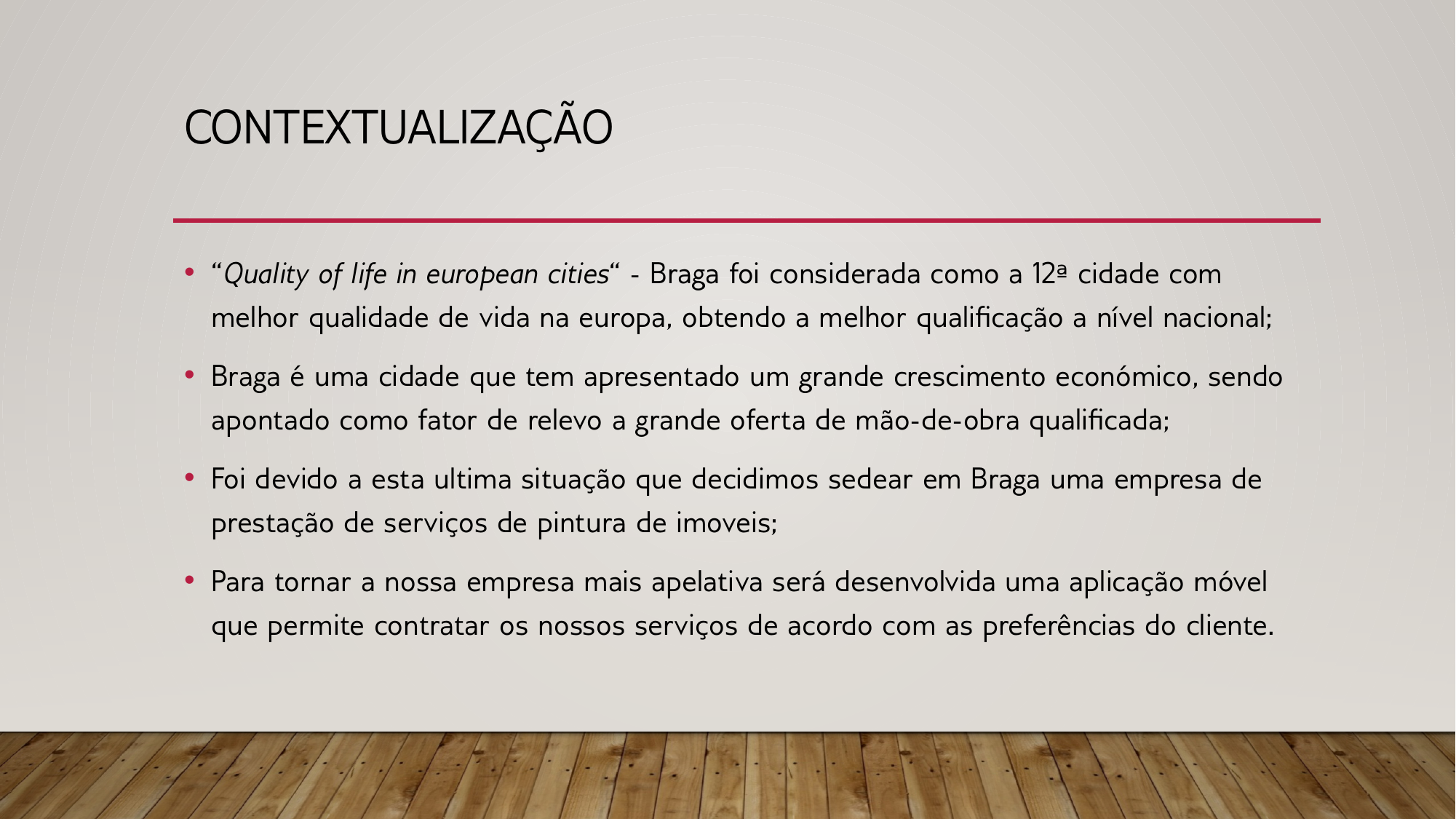

# Contextualização
“Quality of life in european cities“ - Braga foi considerada como a 12ª cidade com melhor qualidade de vida na europa, obtendo a melhor qualificação a nível nacional;
Braga é uma cidade que tem apresentado um grande crescimento económico, sendo apontado como fator de relevo a grande oferta de mão-de-obra qualificada;
Foi devido a esta ultima situação que decidimos sedear em Braga uma empresa de prestação de serviços de pintura de imoveis;
Para tornar a nossa empresa mais apelativa será desenvolvida uma aplicação móvel que permite contratar os nossos serviços de acordo com as preferências do cliente.